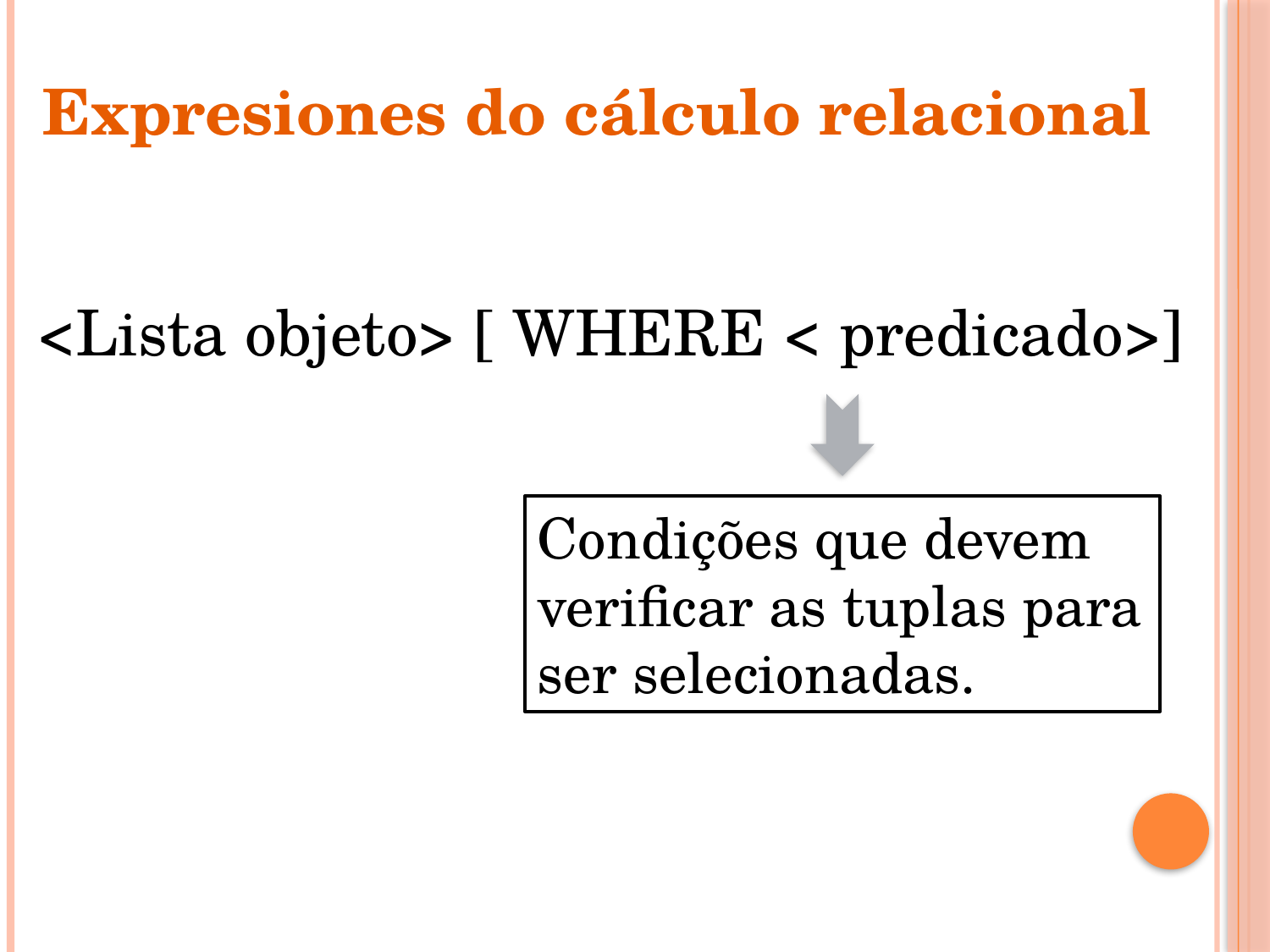

Expresiones do cálculo relacional
<Lista objeto> [ WHERE < predicado>]

Condições que devem verificar as tuplas para ser selecionadas.